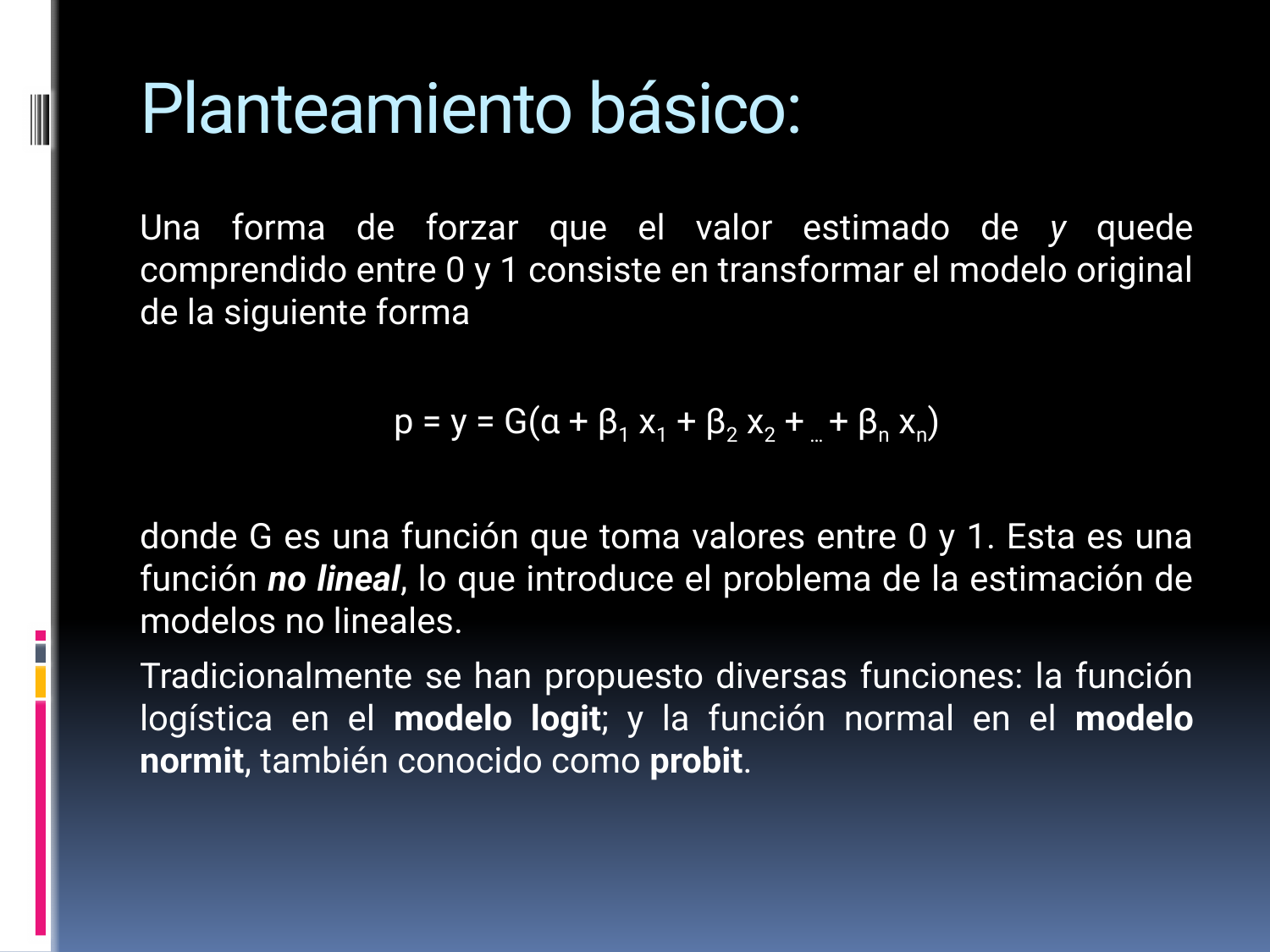

# Planteamiento básico:
Una forma de forzar que el valor estimado de y quede comprendido entre 0 y 1 consiste en transformar el modelo original de la siguiente forma

p = y = G(α + β1 x1 + β2 x2 + … + βn xn)

donde G es una función que toma valores entre 0 y 1. Esta es una función no lineal, lo que introduce el problema de la estimación de modelos no lineales.
Tradicionalmente se han propuesto diversas funciones: la función logística en el modelo logit; y la función normal en el modelo normit, también conocido como probit.